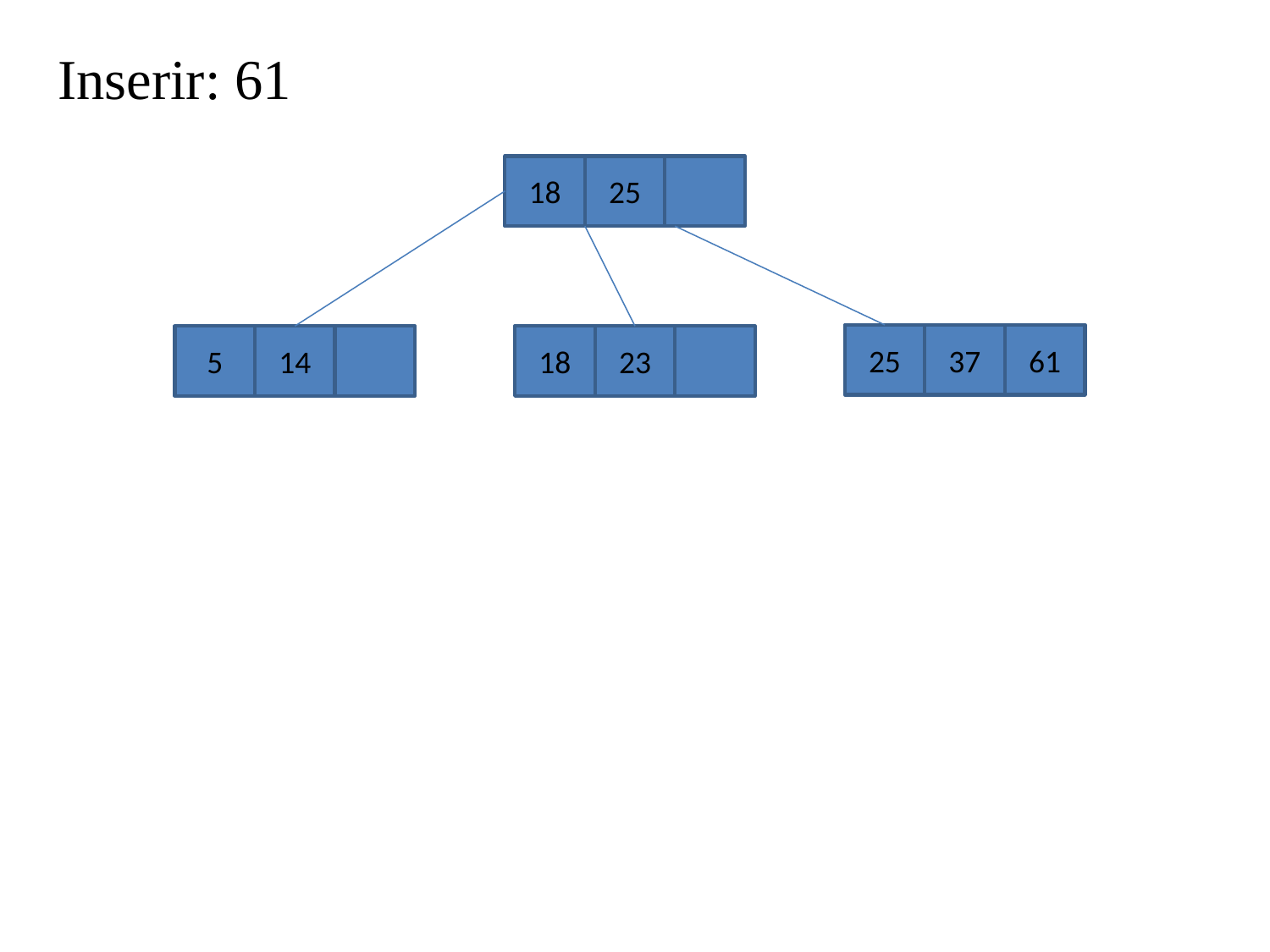

Inserir: 61
18
25

25
37
61
5
14

18
23